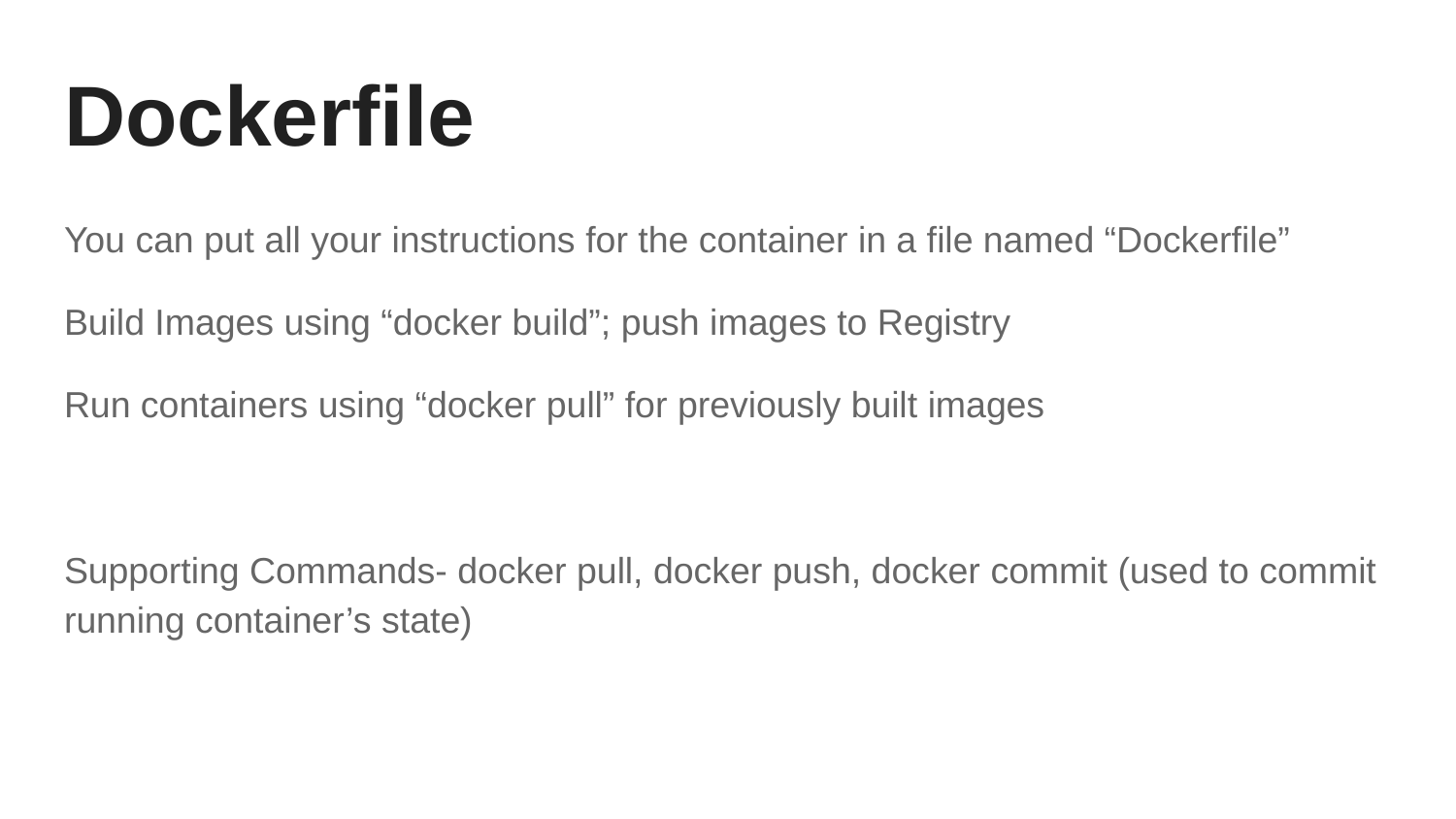

# Dockerfile
You can put all your instructions for the container in a file named “Dockerfile”
Build Images using “docker build”; push images to Registry
Run containers using “docker pull” for previously built images

Supporting Commands- docker pull, docker push, docker commit (used to commit running container’s state)